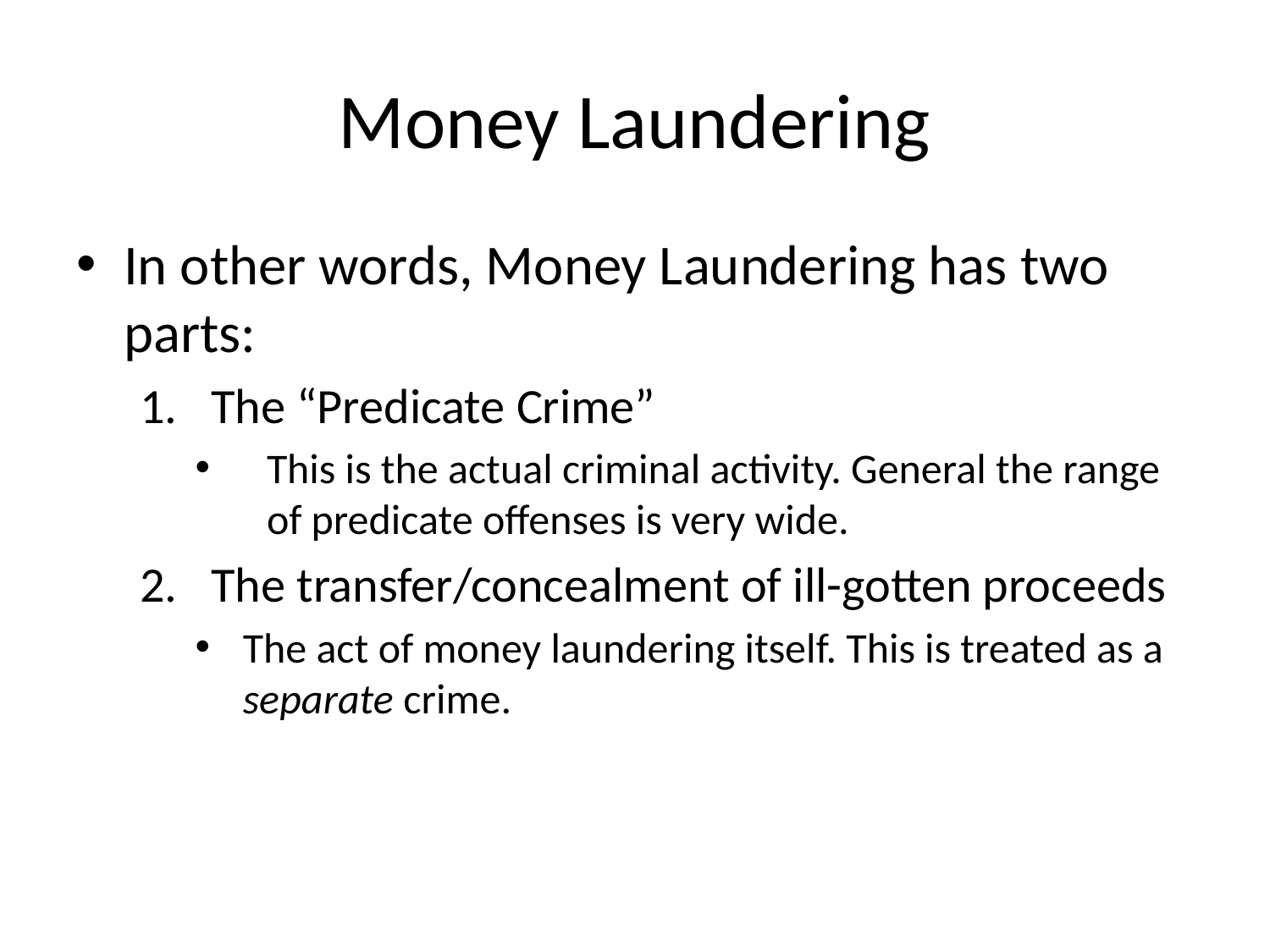

# Money Laundering
In other words, Money Laundering has two parts:
The “Predicate Crime”
This is the actual criminal activity. General the range of predicate offenses is very wide.
The transfer/concealment of ill-gotten proceeds
The act of money laundering itself. This is treated as a separate crime.